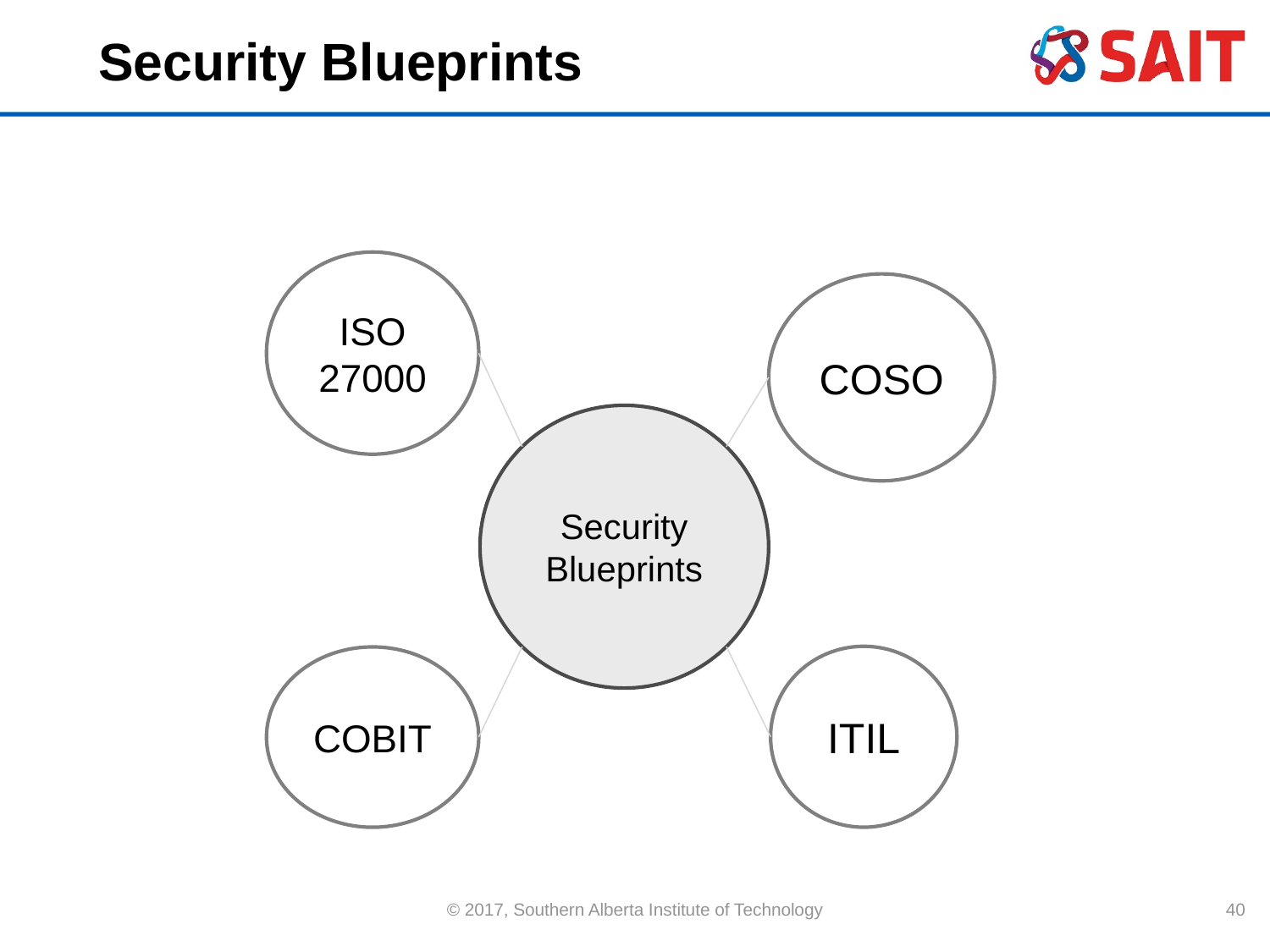

# Security Blueprints
ISO
27000
COSO
Security
Blueprints
ITIL
COBIT